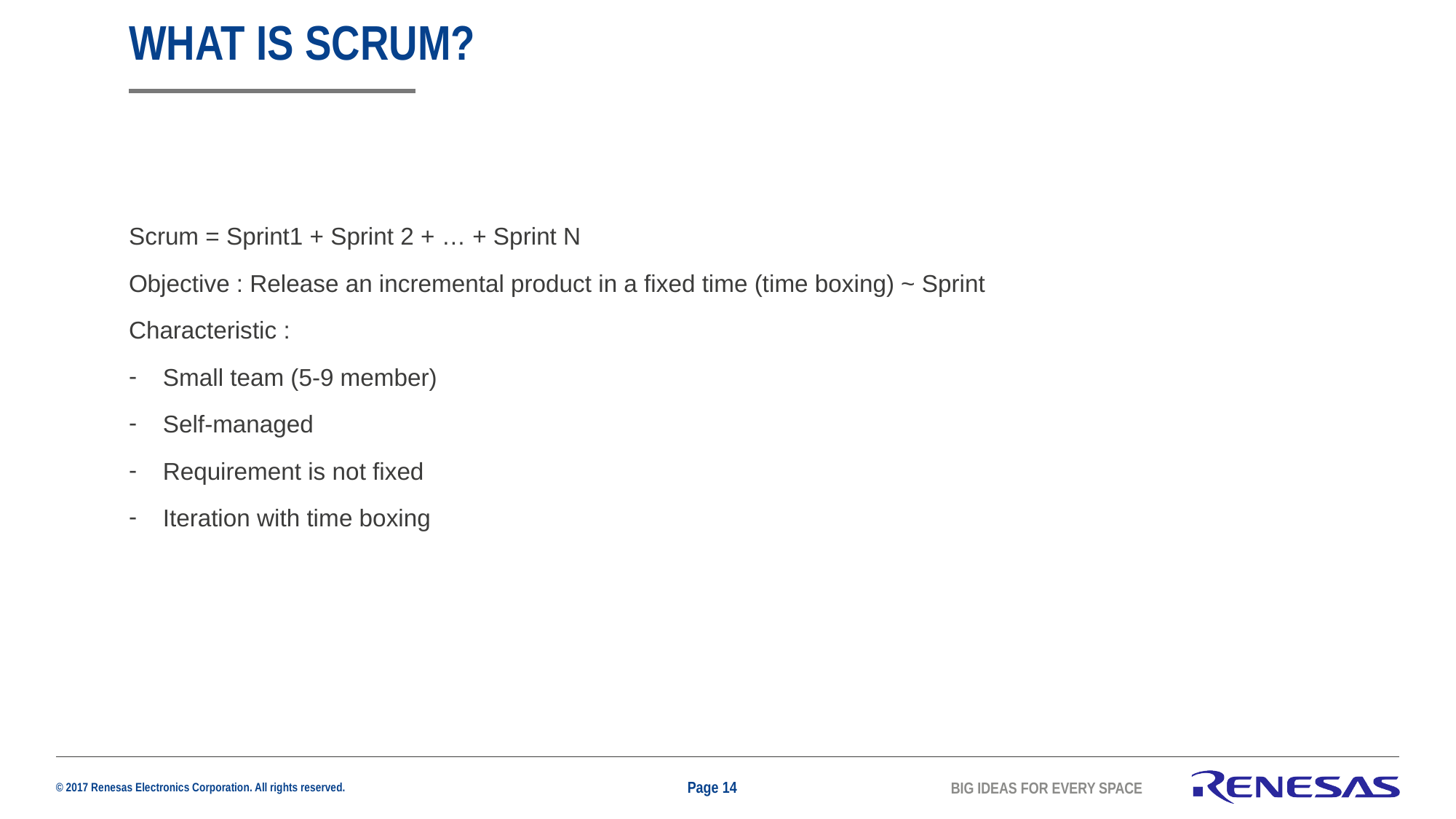

# What is scrum?
Scrum = Sprint1 + Sprint 2 + … + Sprint N
Objective : Release an incremental product in a fixed time (time boxing) ~ Sprint
Characteristic :
Small team (5-9 member)
Self-managed
Requirement is not fixed
Iteration with time boxing

Page 14